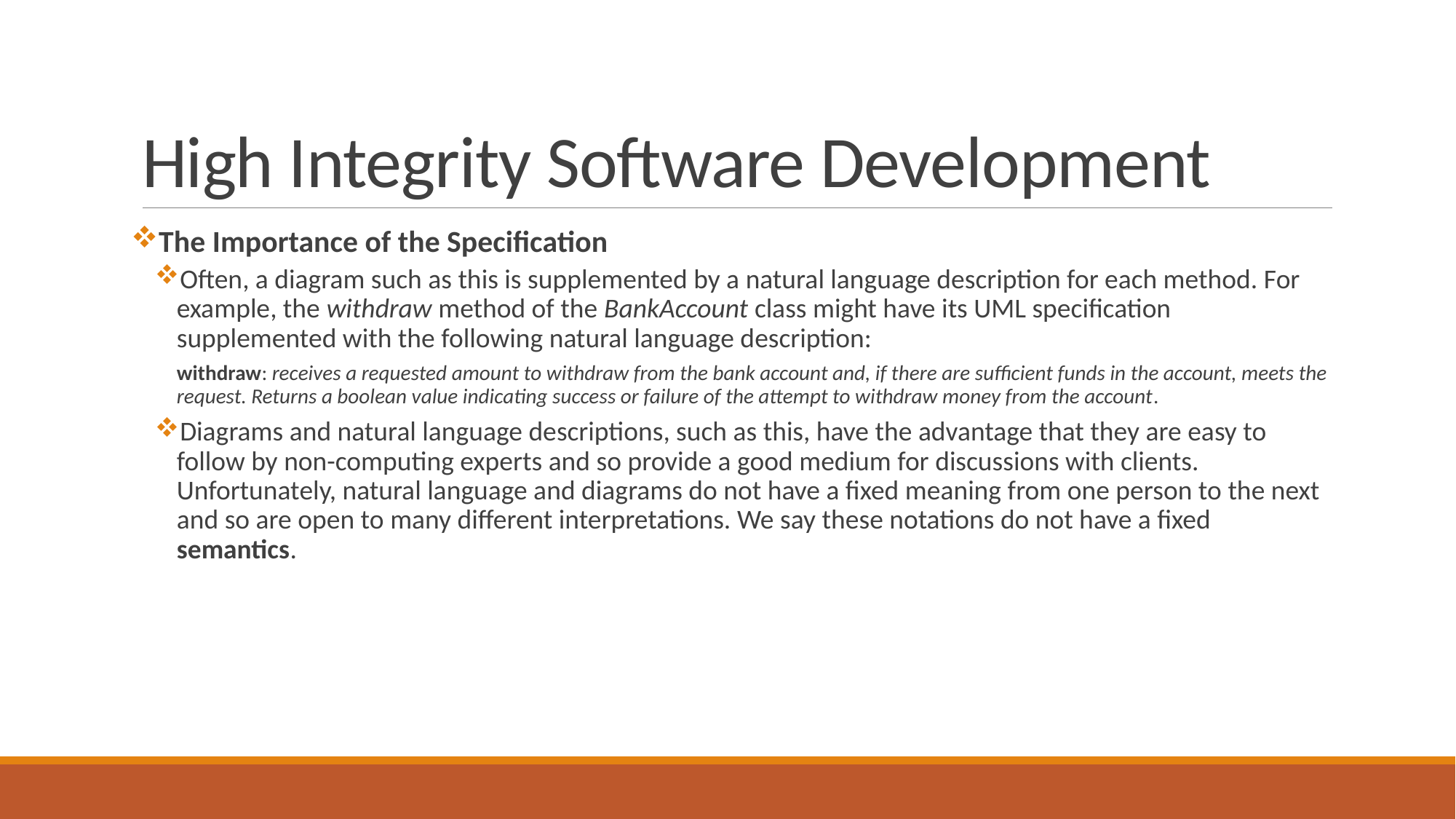

# High Integrity Software Development
The Importance of the Specification
Often, a diagram such as this is supplemented by a natural language description for each method. For example, the withdraw method of the BankAccount class might have its UML specification supplemented with the following natural language description:
withdraw: receives a requested amount to withdraw from the bank account and, if there are sufficient funds in the account, meets the request. Returns a boolean value indicating success or failure of the attempt to withdraw money from the account.
Diagrams and natural language descriptions, such as this, have the advantage that they are easy to follow by non-computing experts and so provide a good medium for discussions with clients. Unfortunately, natural language and diagrams do not have a fixed meaning from one person to the next and so are open to many different interpretations. We say these notations do not have a fixed semantics.